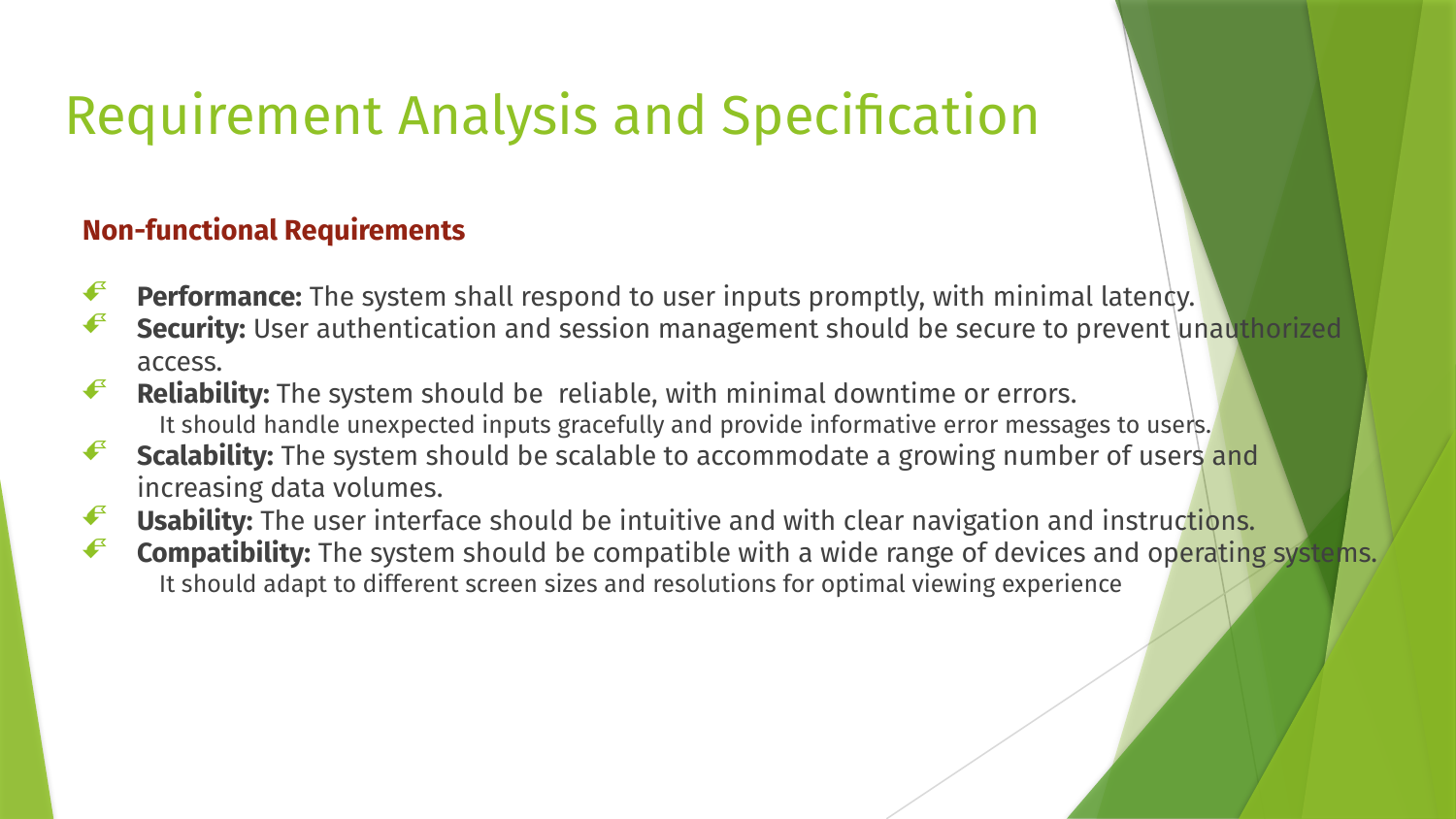

# Requirement Analysis and Specification
Non-functional Requirements

Performance: The system shall respond to user inputs promptly, with minimal latency.
Security: User authentication and session management should be secure to prevent unauthorized access.
Reliability: The system should be  reliable, with minimal downtime or errors.
It should handle unexpected inputs gracefully and provide informative error messages to users.
Scalability: The system should be scalable to accommodate a growing number of users and increasing data volumes.
Usability: The user interface should be intuitive and with clear navigation and instructions.
Compatibility: The system should be compatible with a wide range of devices and operating systems.
It should adapt to different screen sizes and resolutions for optimal viewing experience